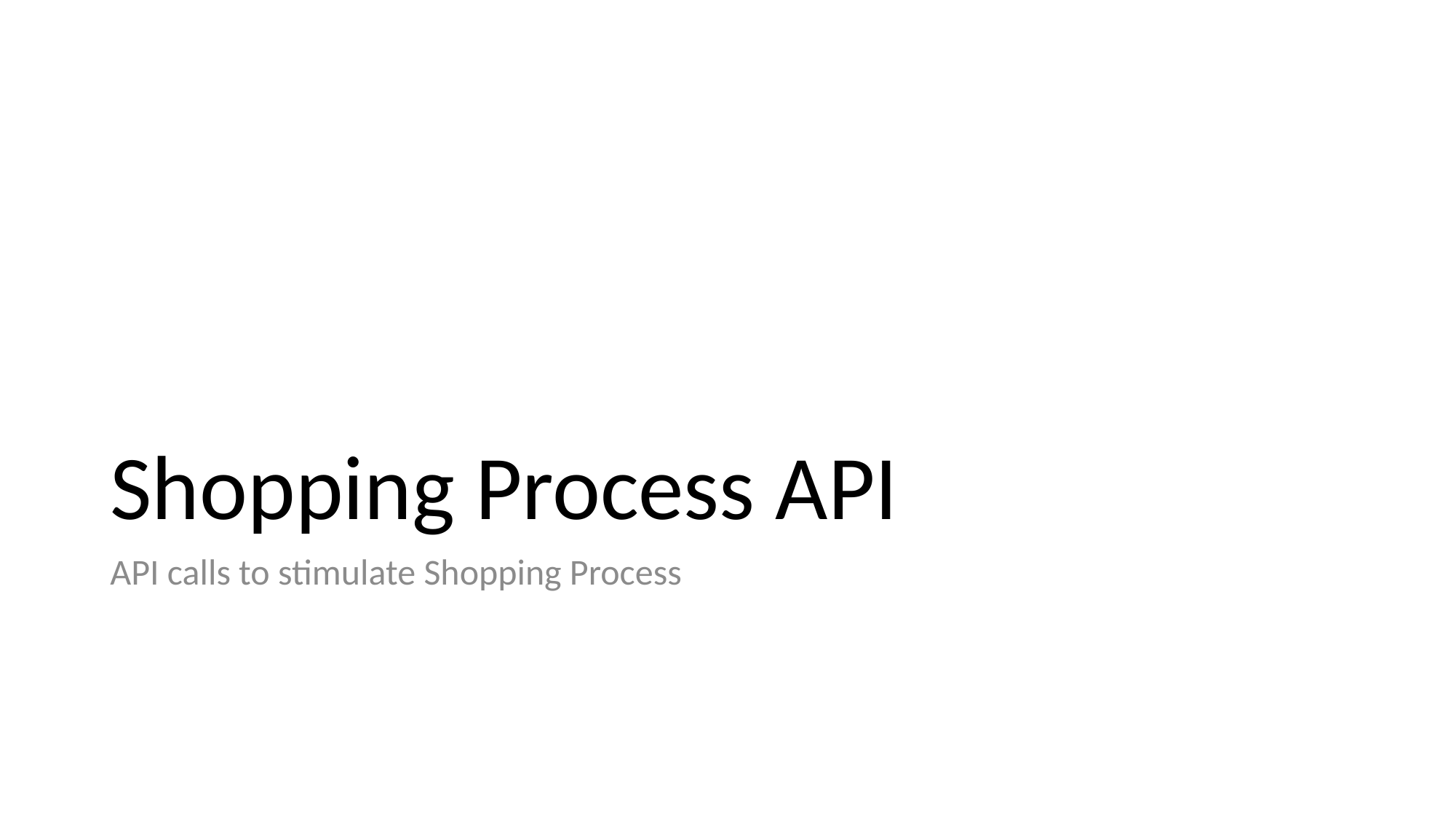

# Shopping Process API
API calls to stimulate Shopping Process